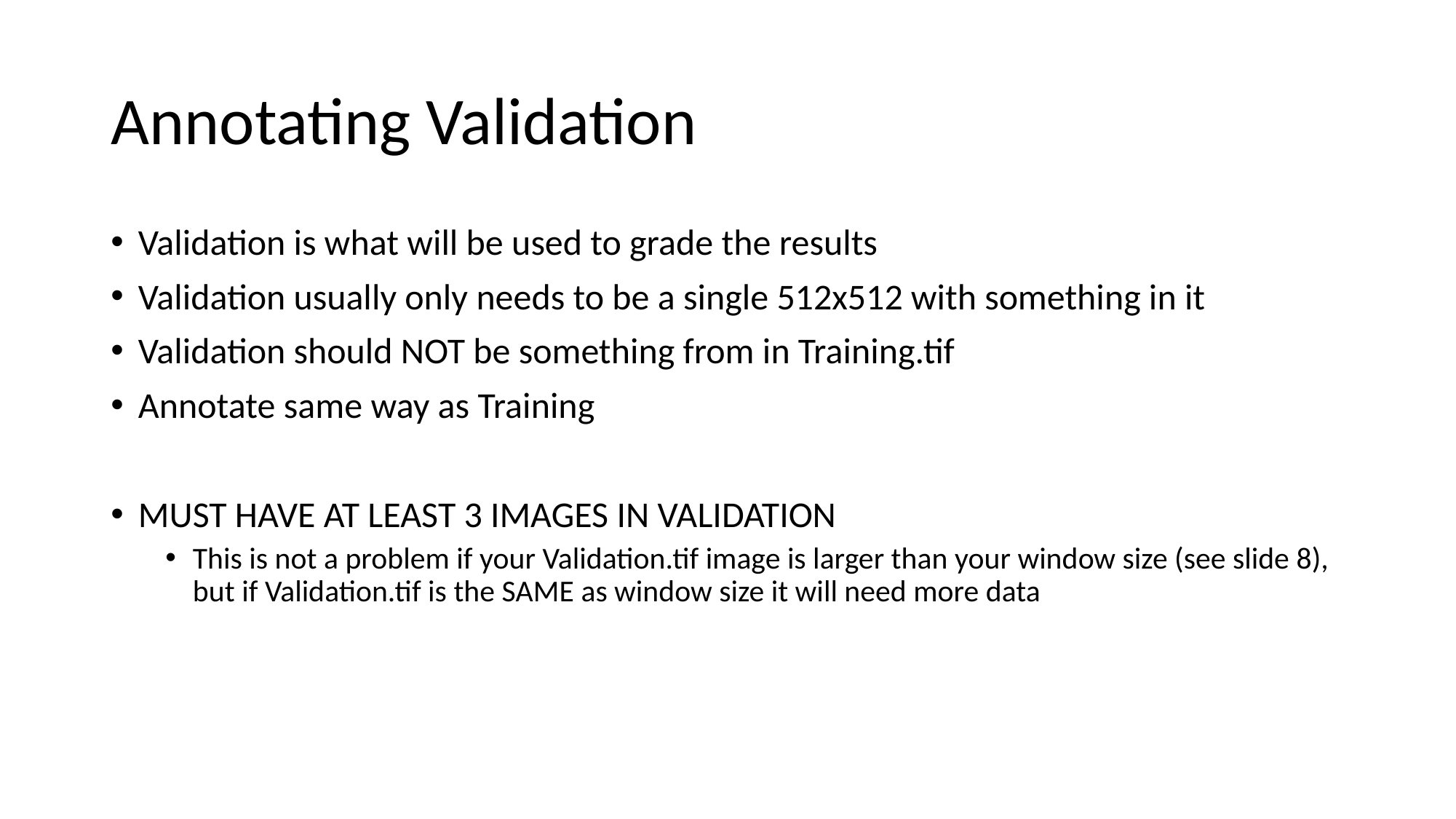

# Annotating Validation
Validation is what will be used to grade the results
Validation usually only needs to be a single 512x512 with something in it
Validation should NOT be something from in Training.tif
Annotate same way as Training

MUST HAVE AT LEAST 3 IMAGES IN VALIDATION
This is not a problem if your Validation.tif image is larger than your window size (see slide 8), but if Validation.tif is the SAME as window size it will need more data